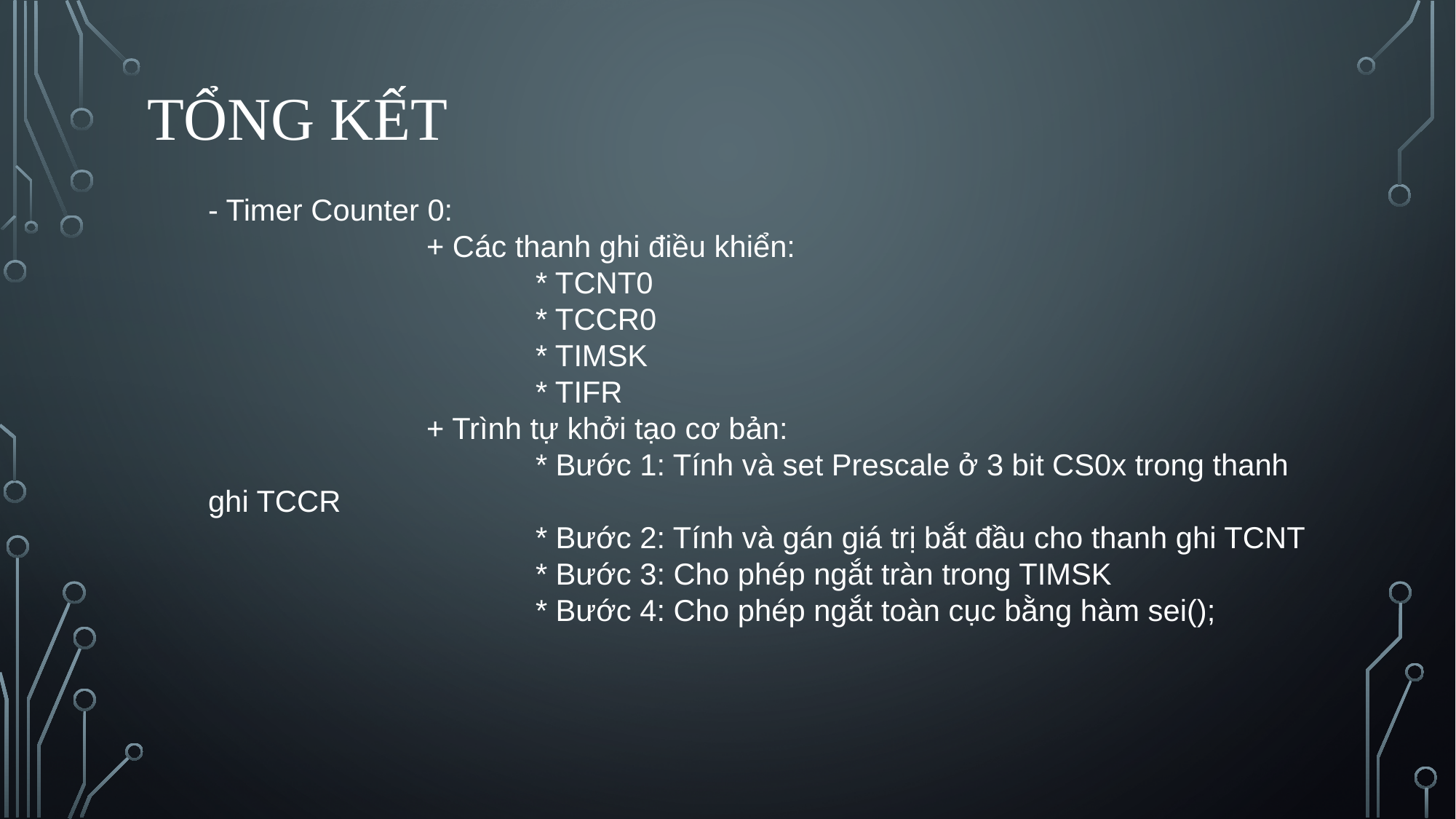

# Tổng kết
- Timer Counter 0:
		+ Các thanh ghi điều khiển:
			* TCNT0
			* TCCR0
			* TIMSK
			* TIFR
		+ Trình tự khởi tạo cơ bản:
			* Bước 1: Tính và set Prescale ở 3 bit CS0x trong thanh ghi TCCR
			* Bước 2: Tính và gán giá trị bắt đầu cho thanh ghi TCNT
			* Bước 3: Cho phép ngắt tràn trong TIMSK
			* Bước 4: Cho phép ngắt toàn cục bằng hàm sei();